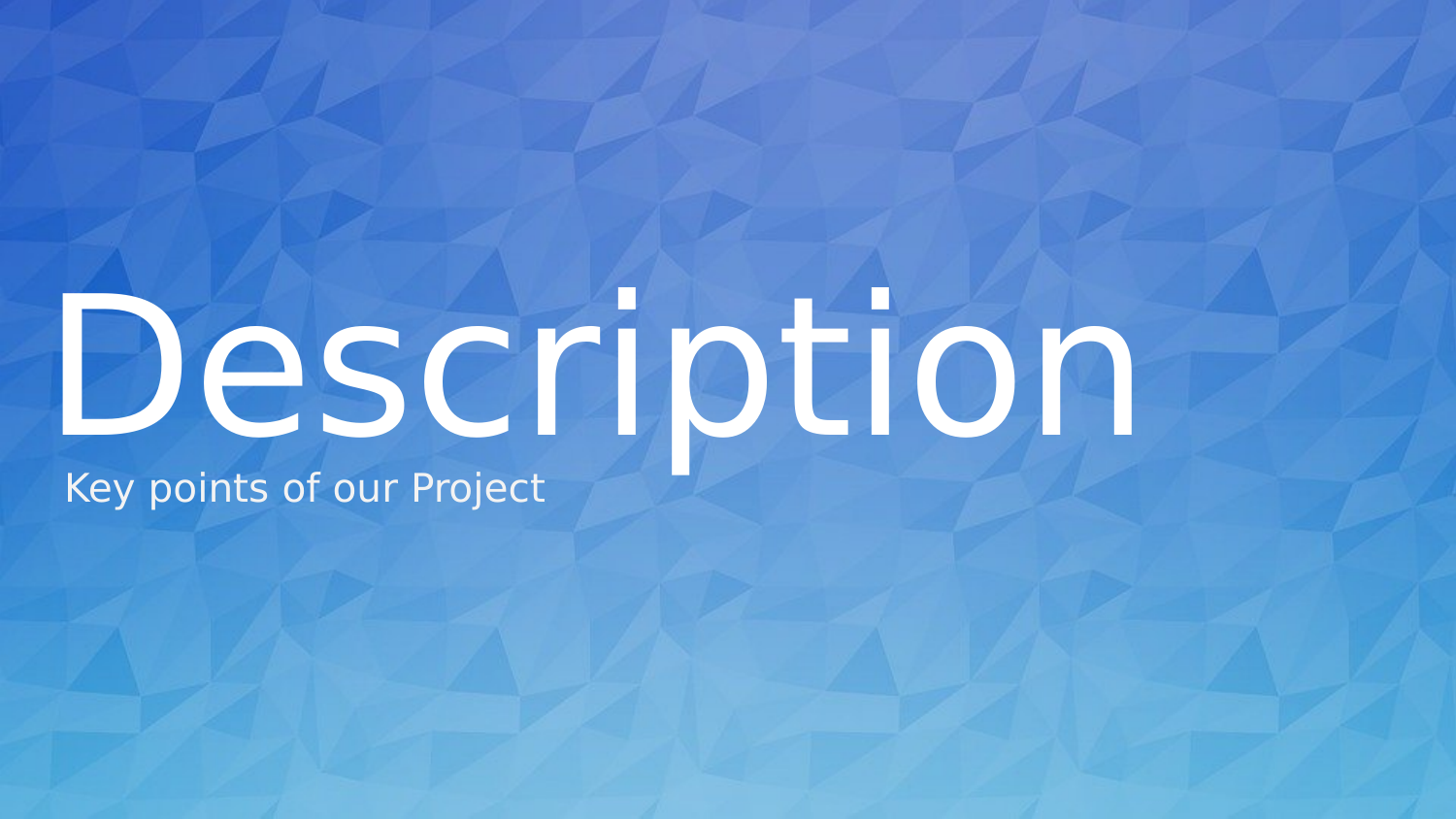

# Description
Key points of our Project